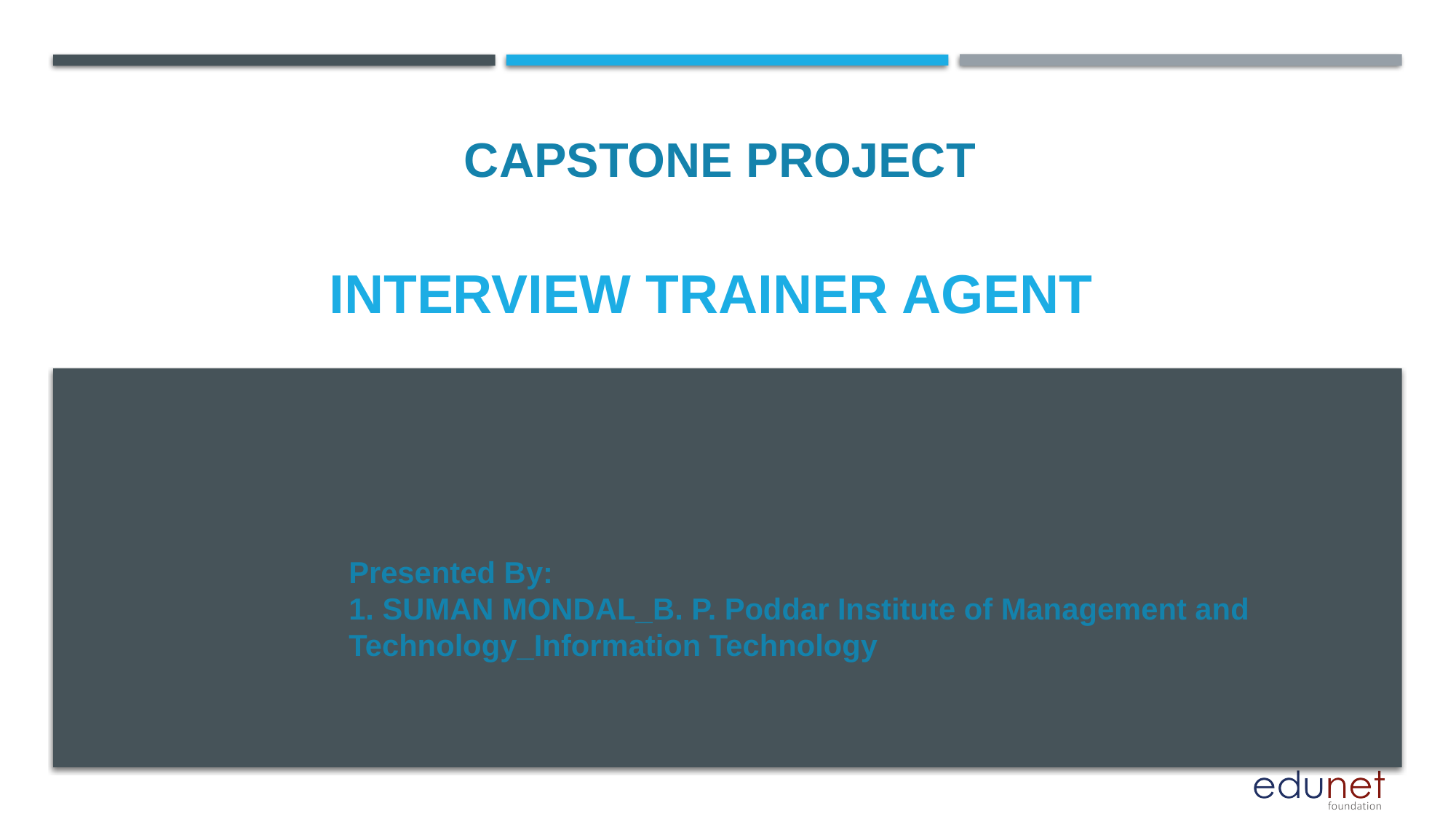

CAPSTONE PROJECT
# Interview Trainer Agent
Presented By:
1. SUMAN MONDAL_B. P. Poddar Institute of Management and Technology_Information Technology